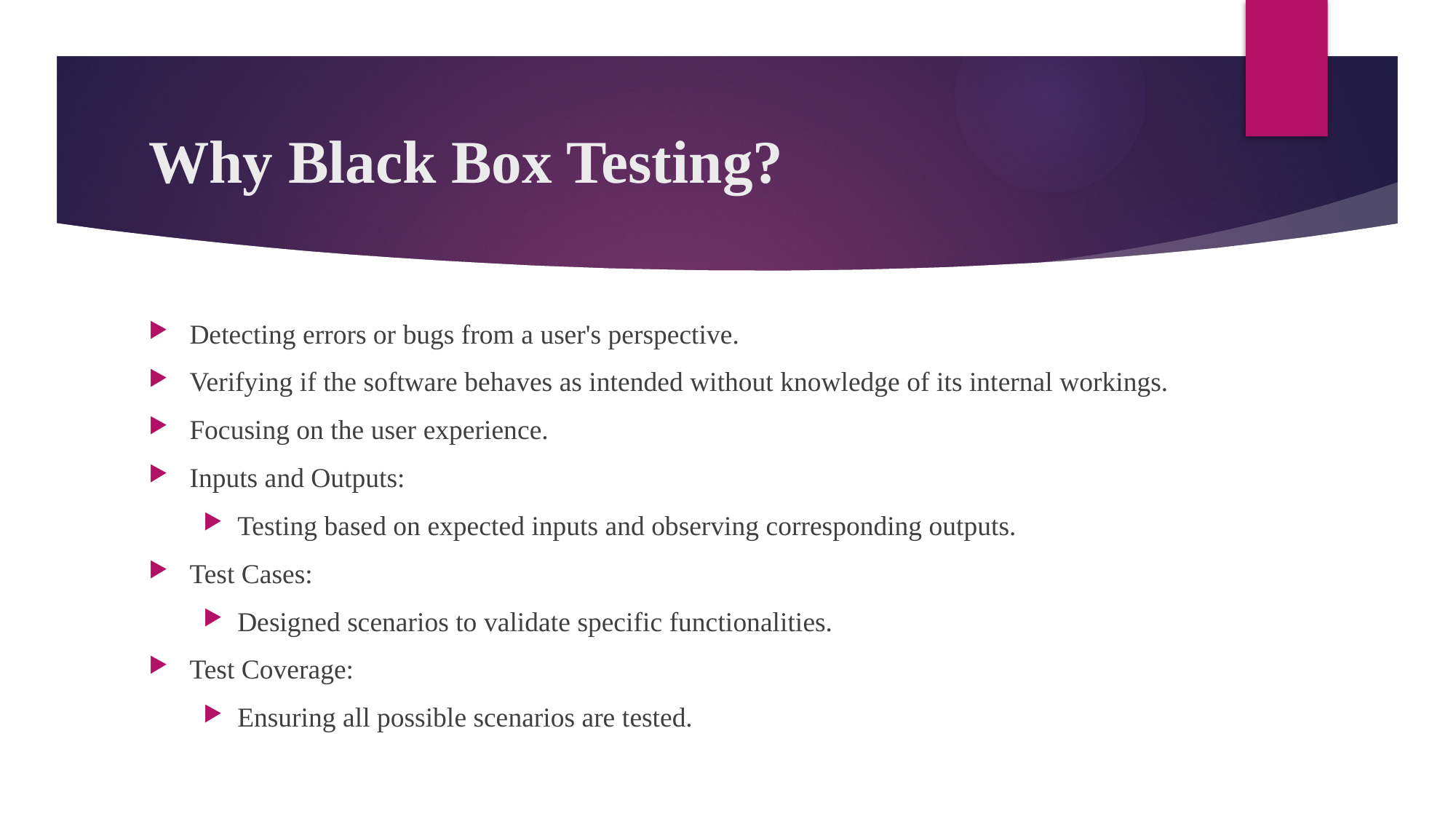

# Why Black Box Testing?
Detecting errors or bugs from a user's perspective.
Verifying if the software behaves as intended without knowledge of its internal workings.
Focusing on the user experience.
Inputs and Outputs:
Testing based on expected inputs and observing corresponding outputs.
Test Cases:
Designed scenarios to validate specific functionalities.
Test Coverage:
Ensuring all possible scenarios are tested.